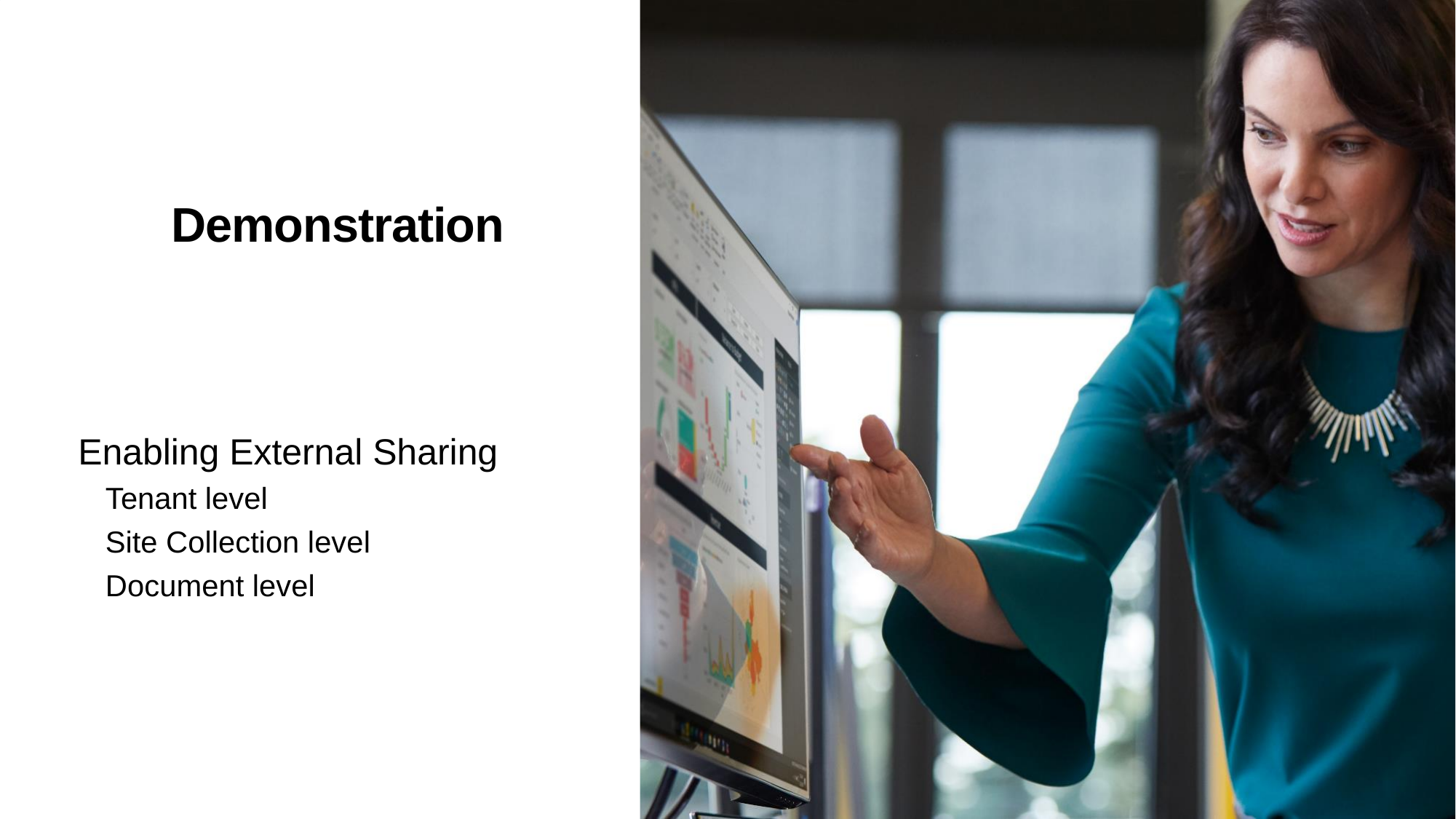

# Demonstration
Enabling External Sharing
Tenant level
Site Collection level
Document level